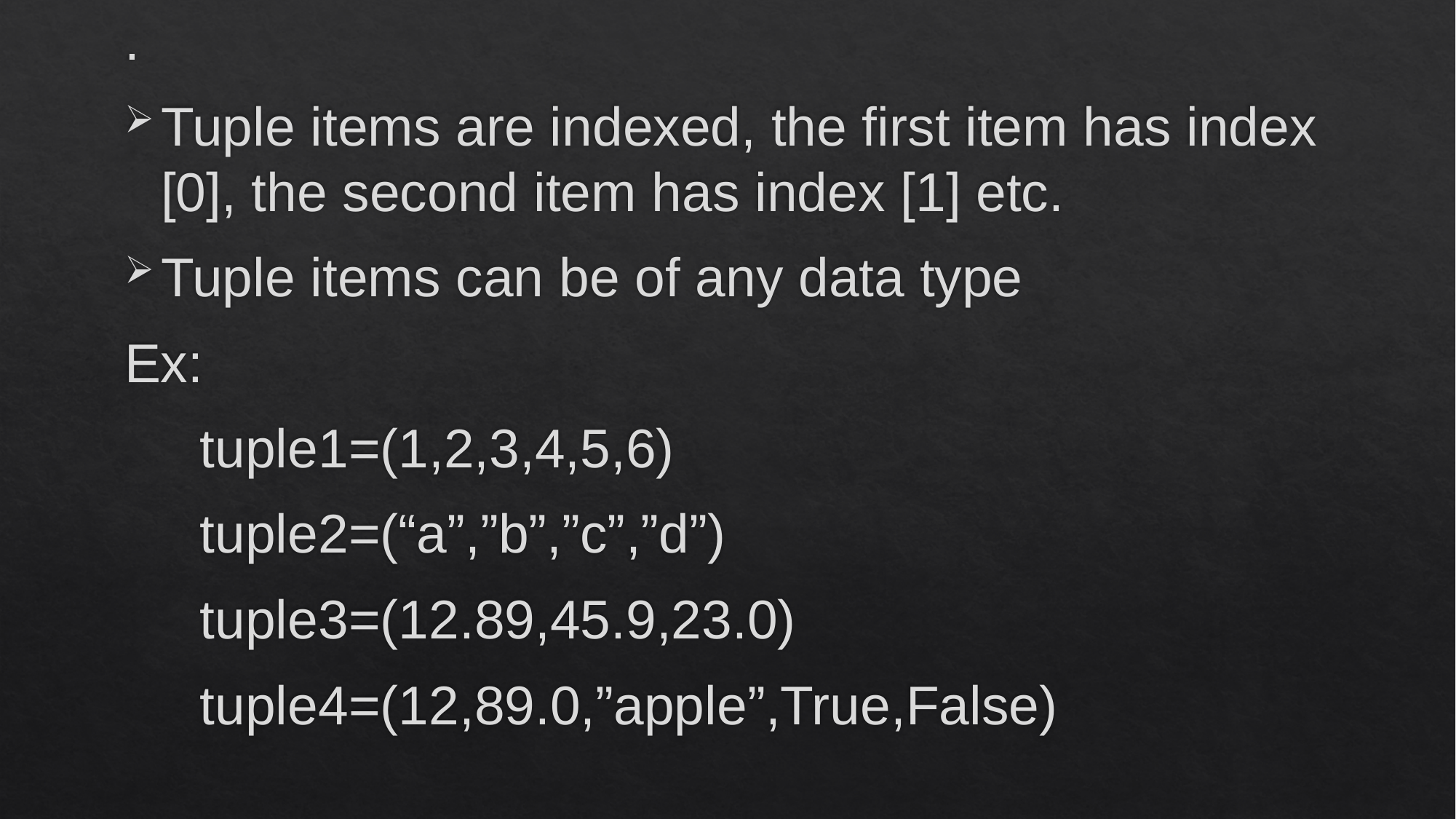

.
Tuple items are indexed, the first item has index [0], the second item has index [1] etc.
Tuple items can be of any data type
Ex:
     tuple1=(1,2,3,4,5,6)
     tuple2=(“a”,”b”,”c”,”d”)
     tuple3=(12.89,45.9,23.0)
     tuple4=(12,89.0,”apple”,True,False)
#